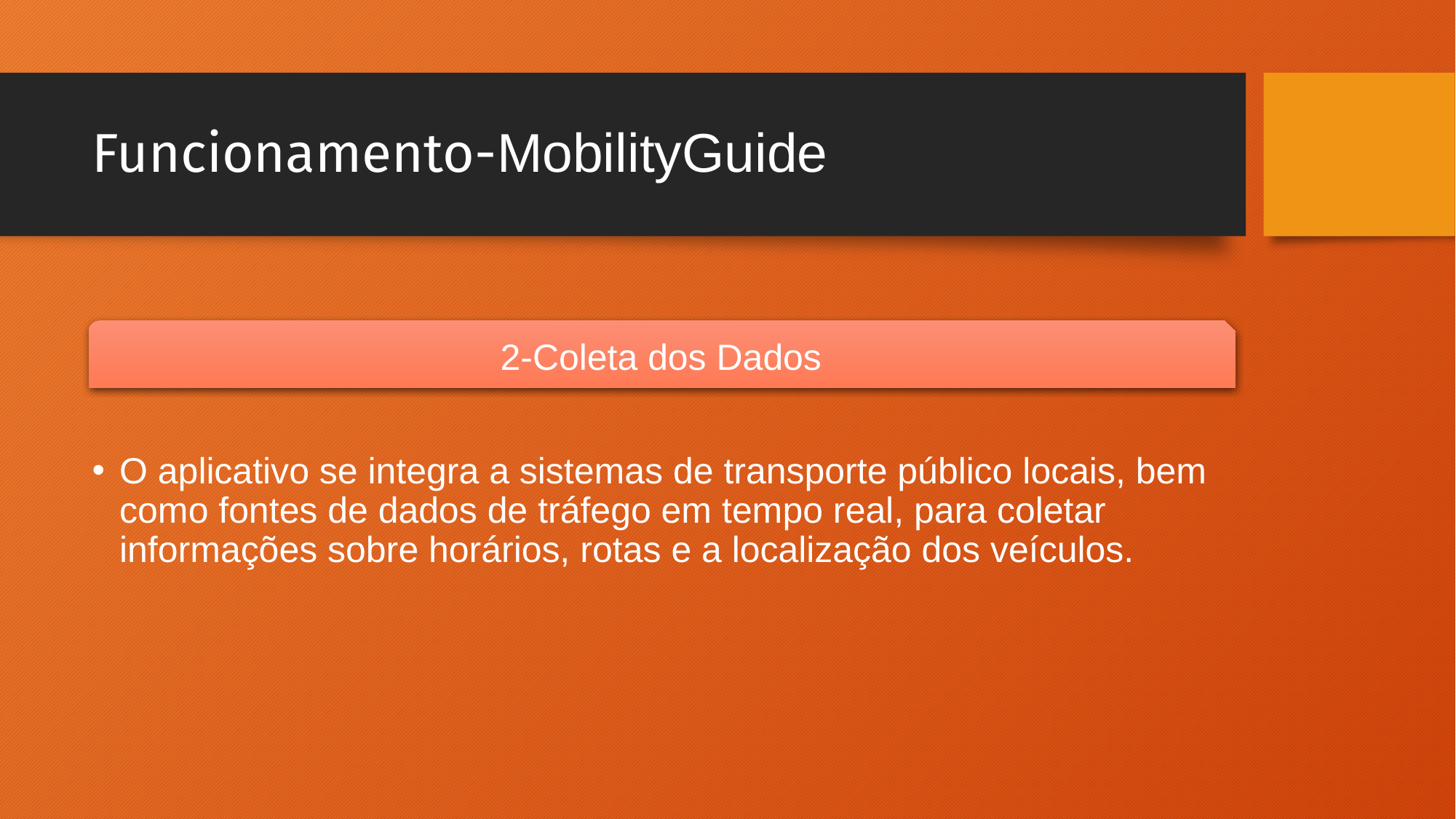

# Funcionamento-MobilityGuide

O aplicativo se integra a sistemas de transporte público locais, bem como fontes de dados de tráfego em tempo real, para coletar informações sobre horários, rotas e a localização dos veículos.
2-Coleta dos Dados